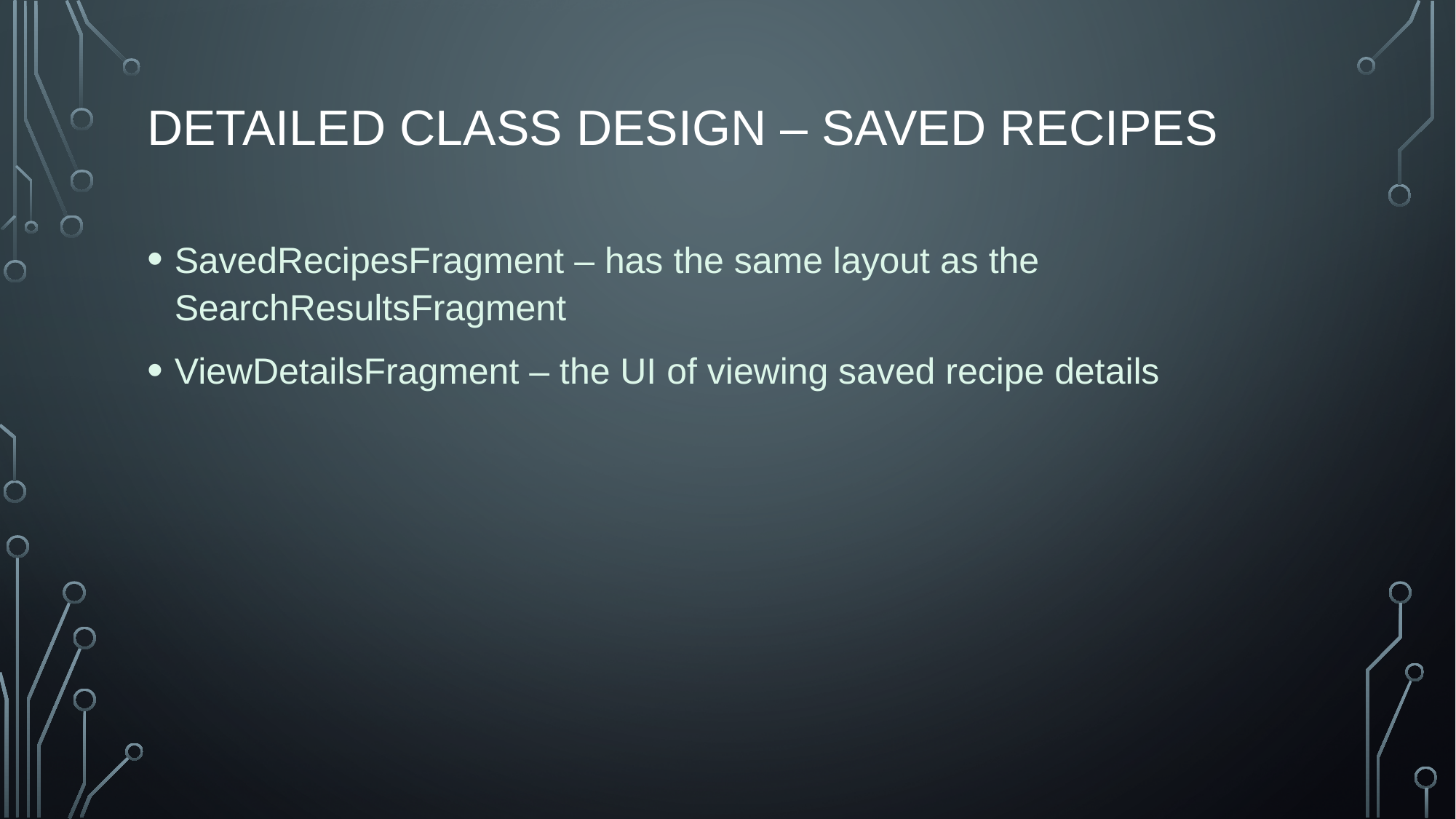

# DETAILED CLASS DESIGN – SAVED RECIPES
SavedRecipesFragment – has the same layout as the SearchResultsFragment
ViewDetailsFragment – the UI of viewing saved recipe details